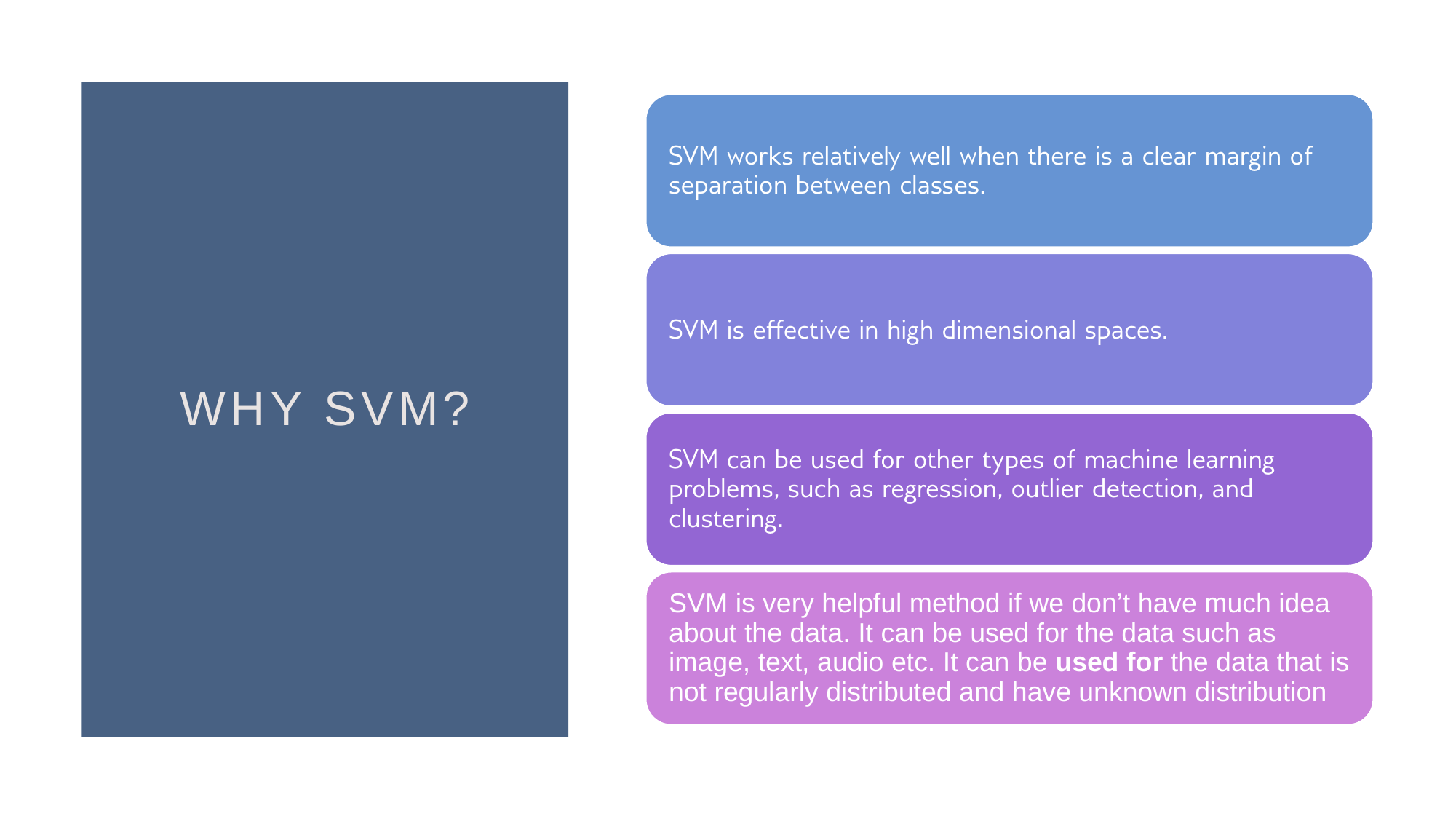

SVM works relatively well when there is a clear margin of separation between classes.
SVM is effective in high dimensional spaces.
SVM can be used for other types of machine learning problems, such as regression, outlier detection, and clustering.
SVM is very helpful method if we don’t have much idea about the data. It can be used for the data such as image, text, audio etc. It can be used for the data that is not regularly distributed and have unknown distribution
# Why svm?